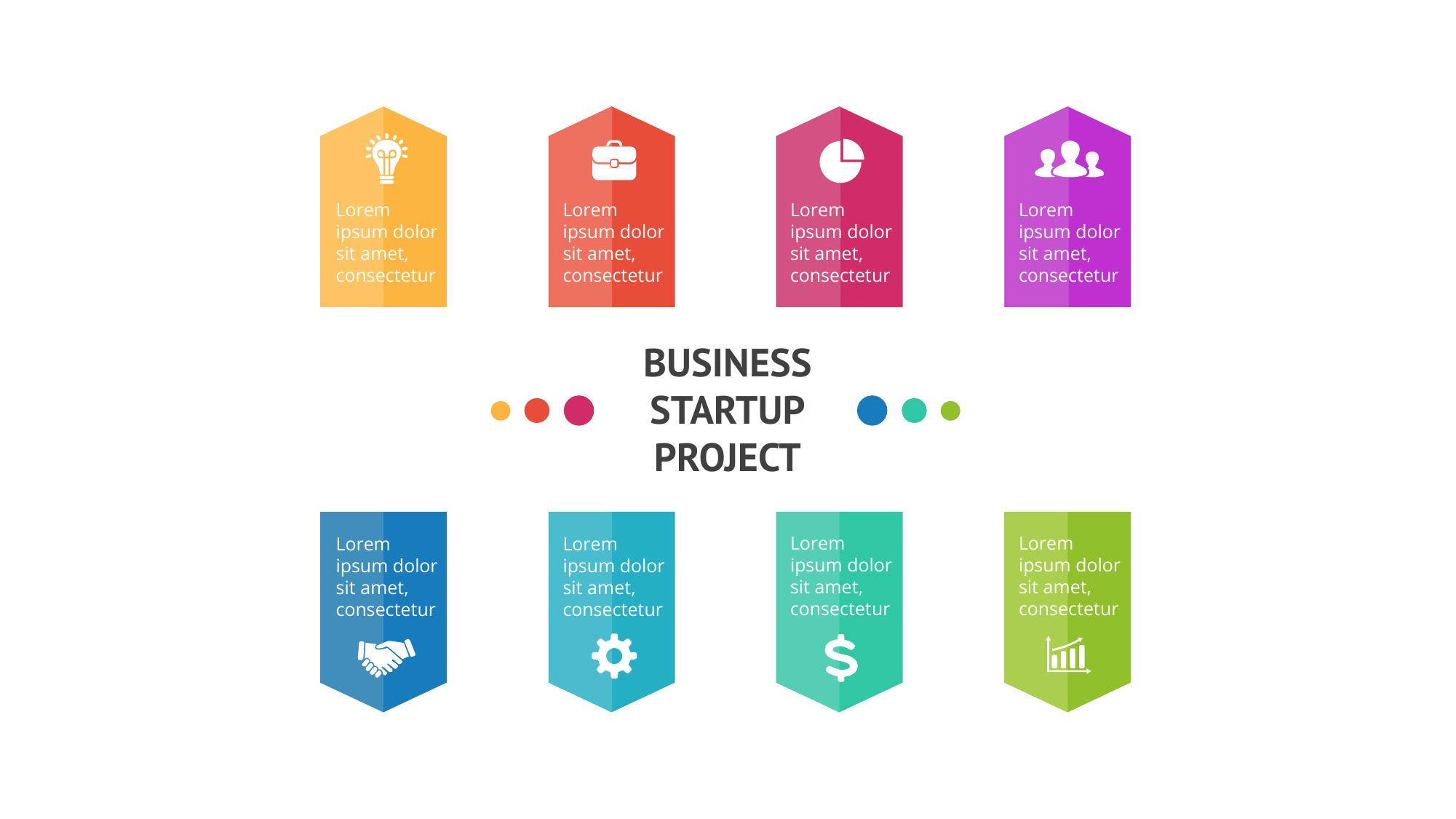

Lorem ipsum dolor sit amet, consectetur

Lorem ipsum dolor sit amet, consectetur

Lorem ipsum dolor sit amet, consectetur

Lorem ipsum dolor sit amet, consectetur
BUSINESS
STARTUP
PROJECT

Lorem ipsum dolor sit amet, consectetur

Lorem ipsum dolor sit amet, consectetur

Lorem ipsum dolor sit amet, consectetur

Lorem ipsum dolor sit amet, consectetur